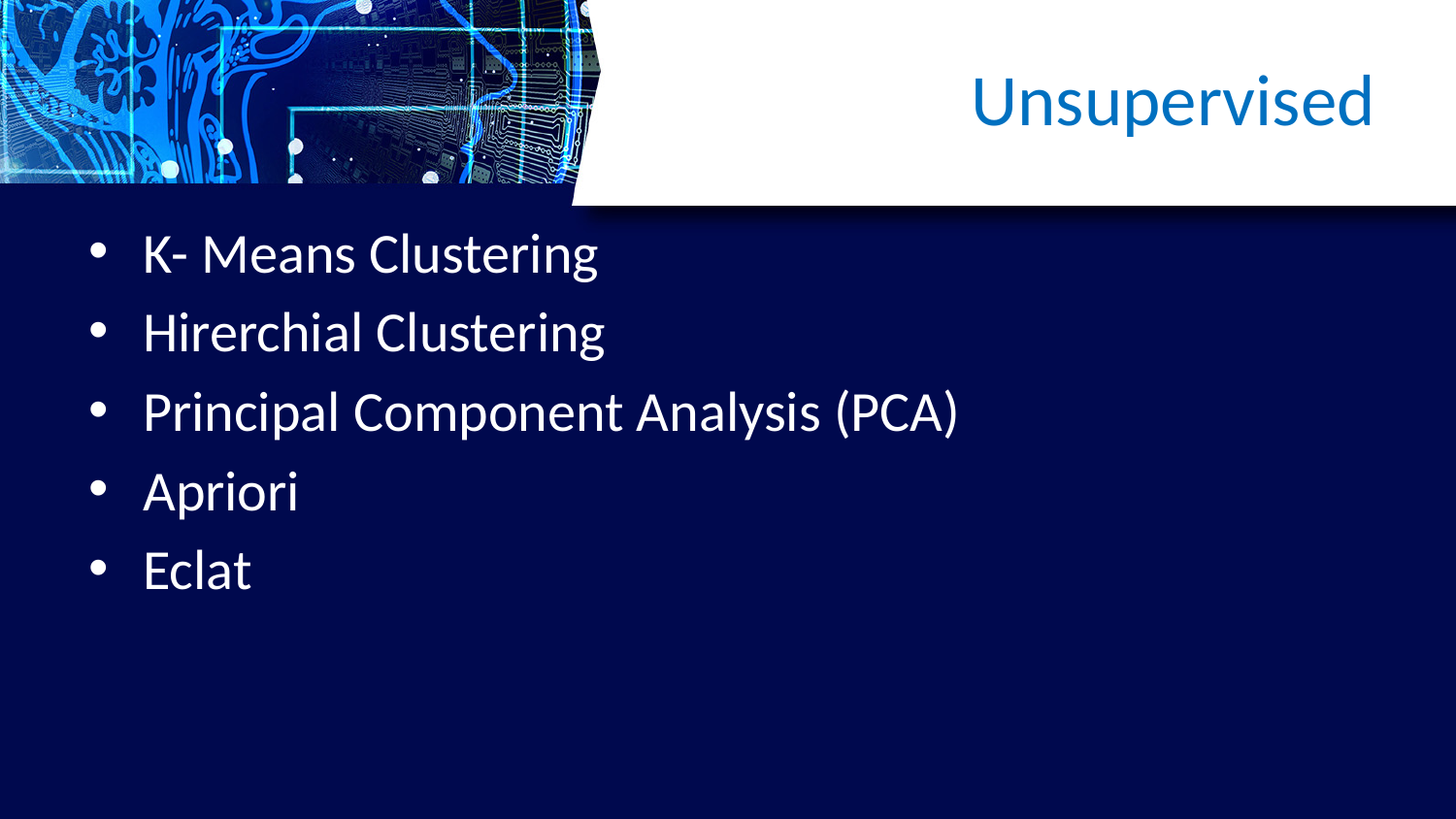

# Unsupervised
K- Means Clustering
Hirerchial Clustering
Principal Component Analysis (PCA)
Apriori
Eclat